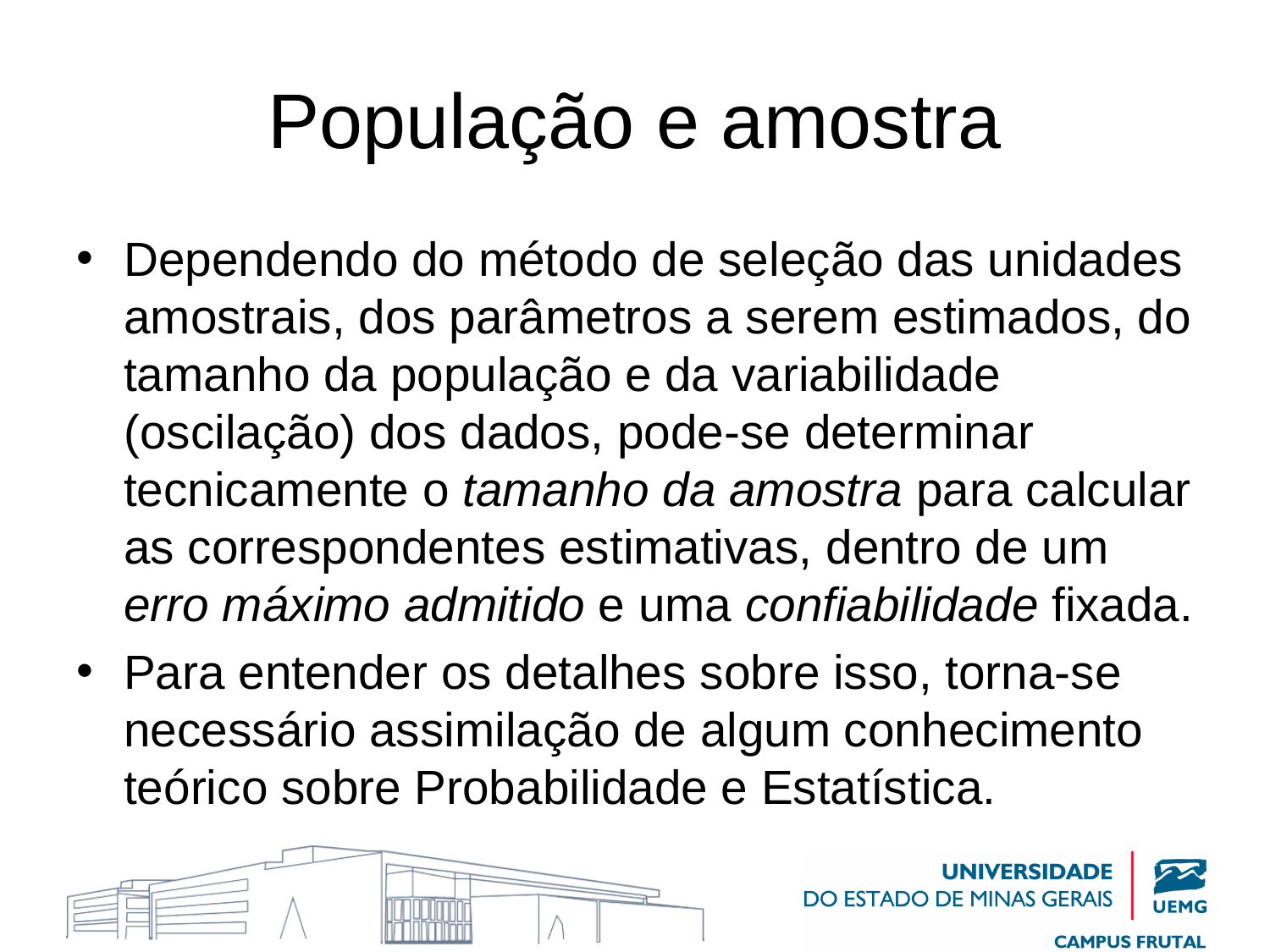

# População e amostra
Dependendo do método de seleção das unidades amostrais, dos parâmetros a serem estimados, do tamanho da população e da variabilidade (oscilação) dos dados, pode-se determinar tecnicamente o tamanho da amostra para calcular as correspondentes estimativas, dentro de um erro máximo admitido e uma confiabilidade fixada.
Para entender os detalhes sobre isso, torna-se necessário assimilação de algum conhecimento teórico sobre Probabilidade e Estatística.